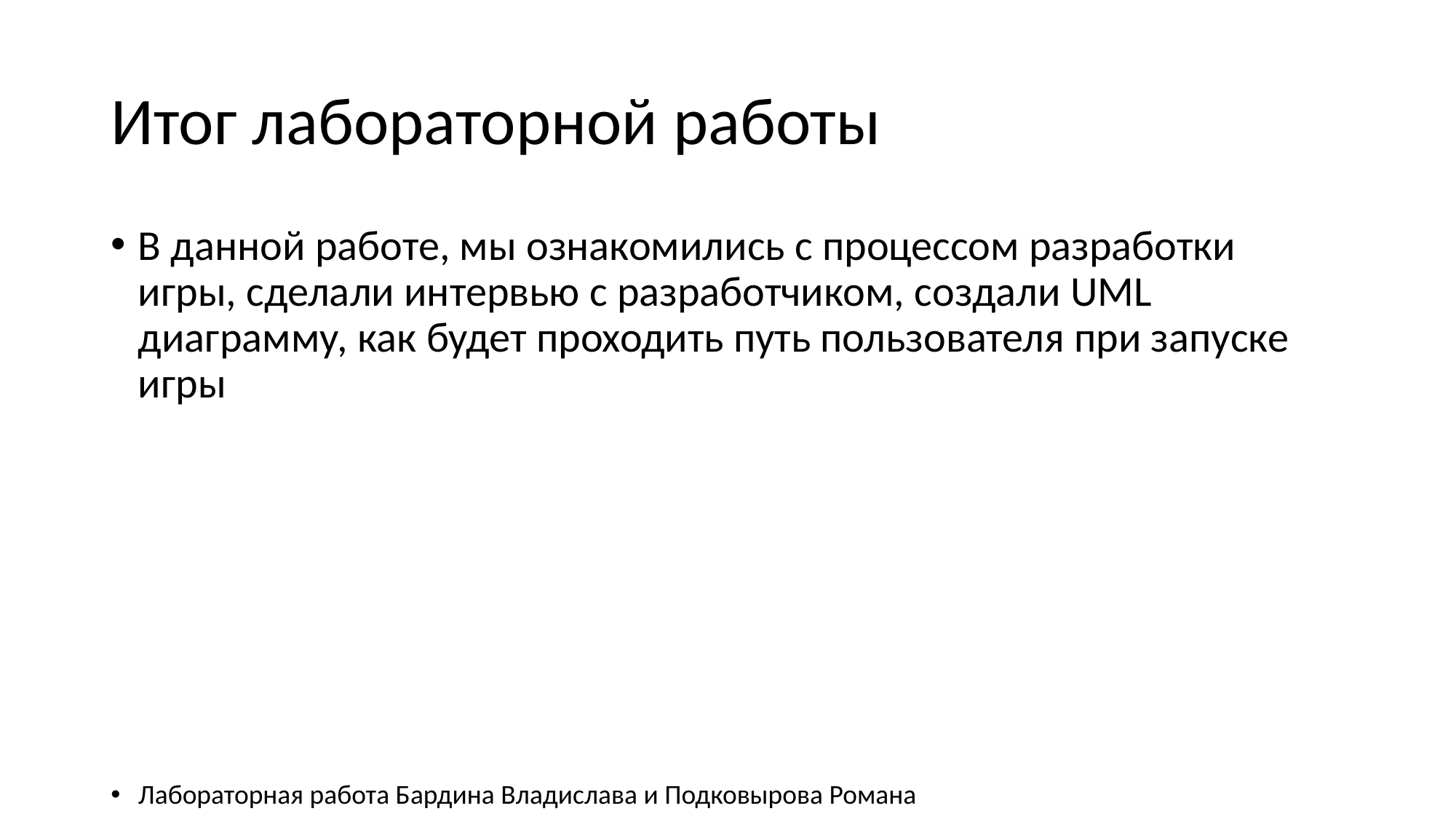

# Итог лабораторной работы
В данной работе, мы ознакомились с процессом разработки игры, сделали интервью с разработчиком, создали UML диаграмму, как будет проходить путь пользователя при запуске игры

Лабораторная работа Бардина Владислава и Подковырова Романа